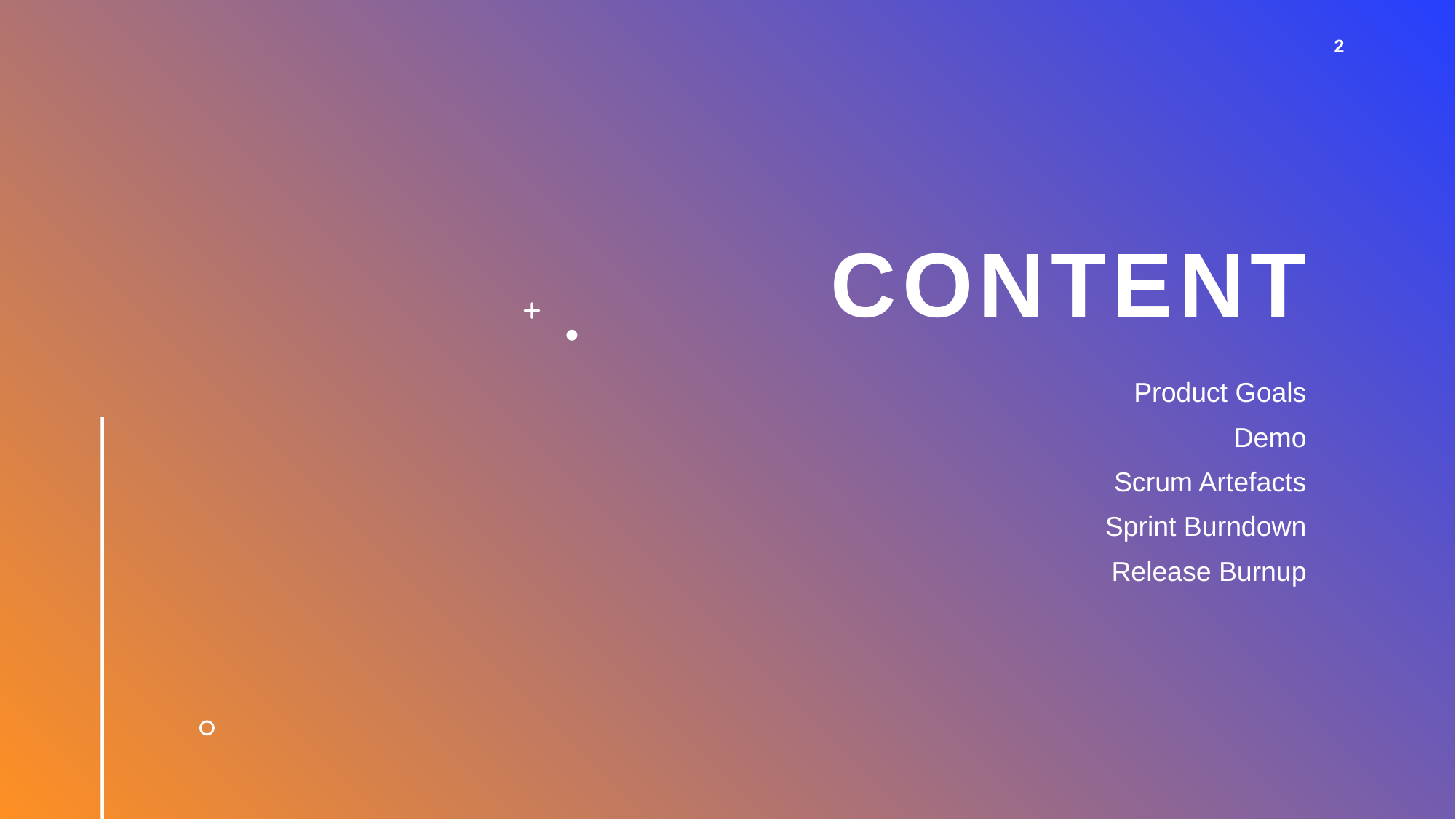

2
# COntent
Product Goals
Demo
Scrum Artefacts
Sprint Burndown
Release Burnup